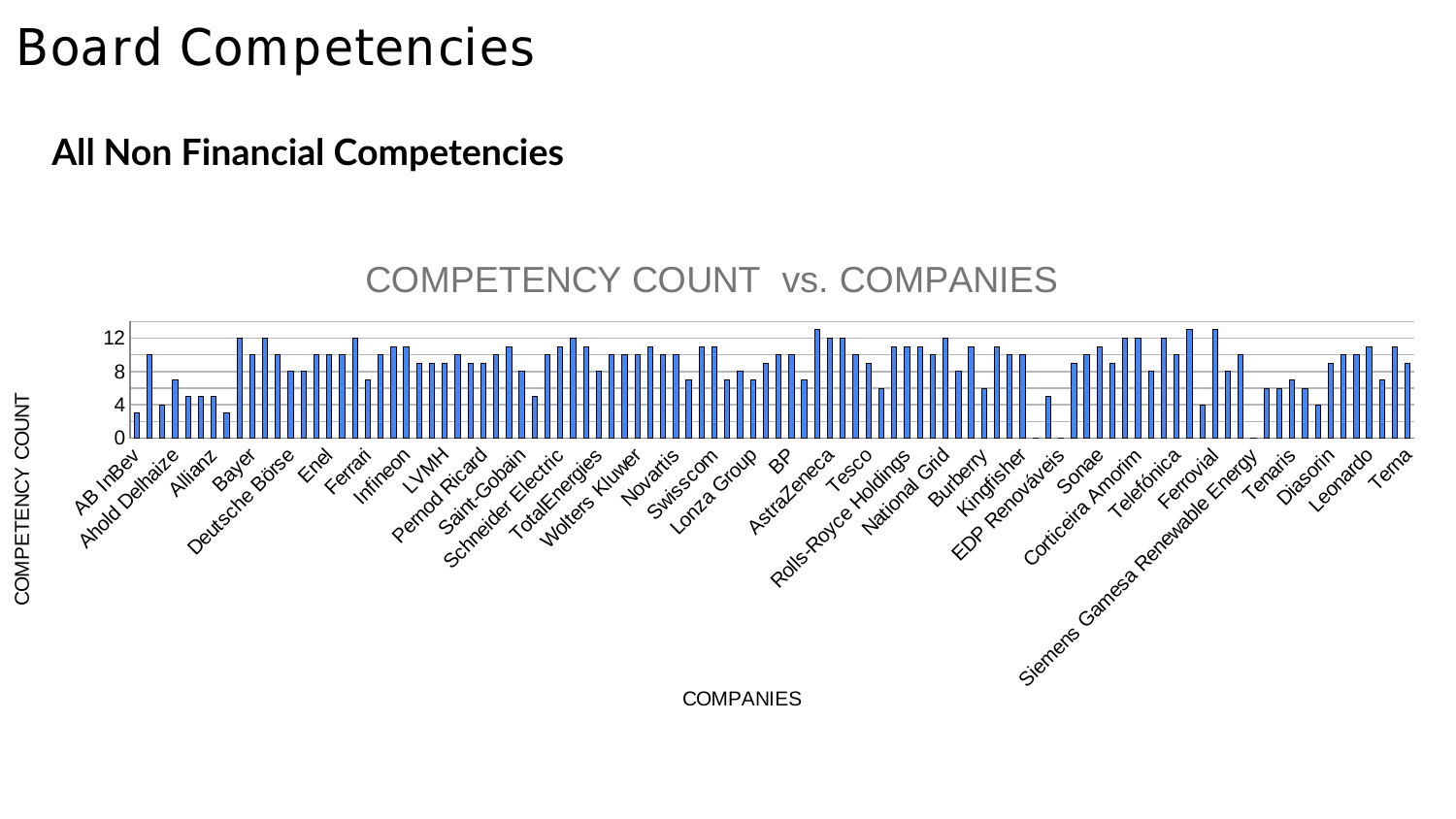

Board Competencies

All Non Financial Competencies

### Chart: COMPETENCY COUNT  vs. COMPANIES

| Category | COMPETENCY COUNT  |
|---|---|
| AB InBev | 3.0 |
| adidas | 10.0 |
| Adyen B.V. | 4.0 |
| Ahold Delhaize | 7.0 |
| Air Liquide | 5.0 |
| Airbus | 5.0 |
| Allianz | 5.0 |
| ASML NV | 3.0 |
| BASF | 12.0 |
| Bayer | 10.0 |
| BMW | 12.0 |
| Danone | 10.0 |
| Deutsche Börse | 8.0 |
| Deutsche Telekom | 8.0 |
| DHL Group | 10.0 |
| Enel | 10.0 |
| Eni | 10.0 |
| EssilorLuxottica | 12.0 |
| Ferrari | 7.0 |
| Iberdrola | 10.0 |
| Inditex | 11.0 |
| Infineon | 11.0 |
| Kering | 9.0 |
| L'Oréal | 9.0 |
| LVMH | 9.0 |
| Mercedes-Benz Group | 10.0 |
| Nokia | 9.0 |
| Pernod Ricard | 9.0 |
| Prosus | 10.0 |
| Safran | 11.0 |
| Saint-Gobain | 8.0 |
| Sanofi | 5.0 |
| SAP | 10.0 |
| Schneider Electric | 11.0 |
| Siemens | 12.0 |
| Stellantis | 11.0 |
| TotalEnergies | 8.0 |
| VINCI | 10.0 |
| Volkswagen | 10.0 |
| Wolters Kluwer | 10.0 |
| Nestlé | 11.0 |
| Roche | 10.0 |
| Novartis | 10.0 |
| ABB | 7.0 |
| Holcim | 11.0 |
| Swisscom | 11.0 |
| Georg Fischer | 7.0 |
| Schindler Group | 8.0 |
| Lonza Group | 7.0 |
| Givaudan | 9.0 |
| Unilever | 10.0 |
| BP | 10.0 |
| Shell | 7.0 |
| GlaxoSmithKline (GSK) | 13.0 |
| AstraZeneca | 12.0 |
| Rio Tinto | 12.0 |
| BAT (British American Tobacco) | 10.0 |
| Tesco | 9.0 |
| Reckitt Benckiser | 6.0 |
| BHP | 11.0 |
| Rolls‑Royce Holdings | 11.0 |
| Imperial Brands | 11.0 |
| Anglo American | 10.0 |
| National Grid | 12.0 |
| Vodafone Group | 8.0 |
| Associated British Foods | 11.0 |
| Burberry | 6.0 |
| InterContinental Hotels Group | 11.0 |
| Diageo | 10.0 |
| Kingfisher | 10.0 |
| EDP – Energias de Portugal | 0.0 |
| Galp Energia | 5.0 |
| EDP Renováveis | 0.0 |
| Jerónimo Martins | 9.0 |
| The Navigator Company | 10.0 |
| Sonae | 11.0 |
| REN – Redes Energéticas Nacionais | 9.0 |
| NOS | 12.0 |
| Corticeira Amorim | 12.0 |
| Altri | 8.0 |
| Repsol | 12.0 |
| Telefónica | 10.0 |
| Amadeus IT Group | 13.0 |
| Cellnex Telecom | 4.0 |
| Ferrovial | 13.0 |
| AENA | 8.0 |
| Acciona | 10.0 |
| Siemens Gamesa Renewable Energy | 0.0 |
| Naturgy Energy Group | 6.0 |
| ACS | 6.0 |
| Tenaris | 7.0 |
| Interpump Group | 6.0 |
| Recordati | 4.0 |
| Diasorin | 9.0 |
| CNH Industrial | 10.0 |
| Prysmian Group | 10.0 |
| Leonardo | 11.0 |
| Moncler | 7.0 |
| Amplifon | 11.0 |
| Terna | 9.0 |